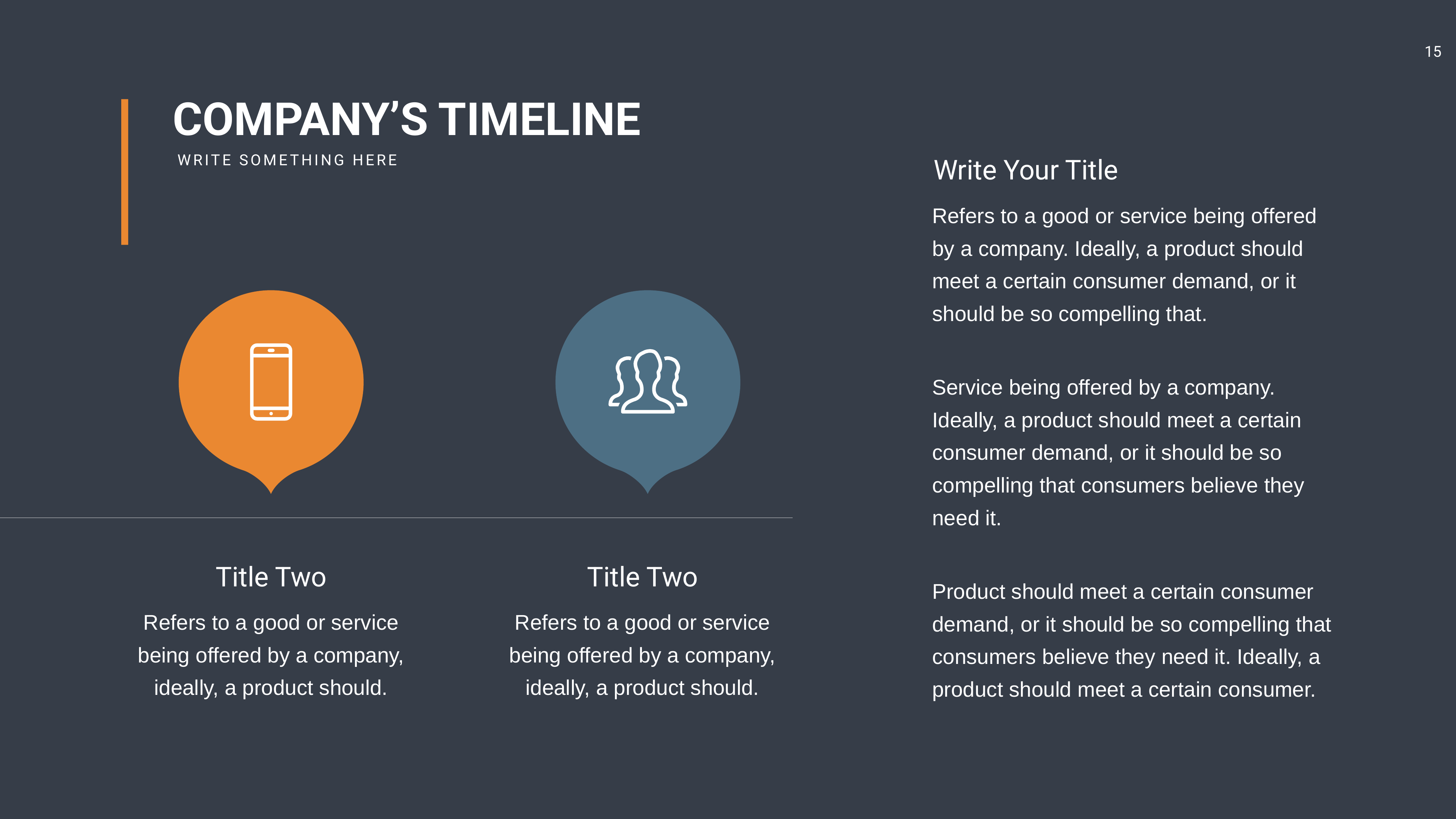

COMPANY’S TIMELINE
WRITE SOMETHING HERE

Write Your Title
Refers to a good or service being offered by a company. Ideally, a product should meet a certain consumer demand, or it should be so compelling that.

Service being offered by a company. Ideally, a product should meet a certain consumer demand, or it should be so compelling that consumers believe they need it.

Product should meet a certain consumer demand, or it should be so compelling that consumers believe they need it. Ideally, a product should meet a certain consumer.

Title Two
Title Two
Refers to a good or service being offered by a company, ideally, a product should.
Refers to a good or service being offered by a company, ideally, a product should.